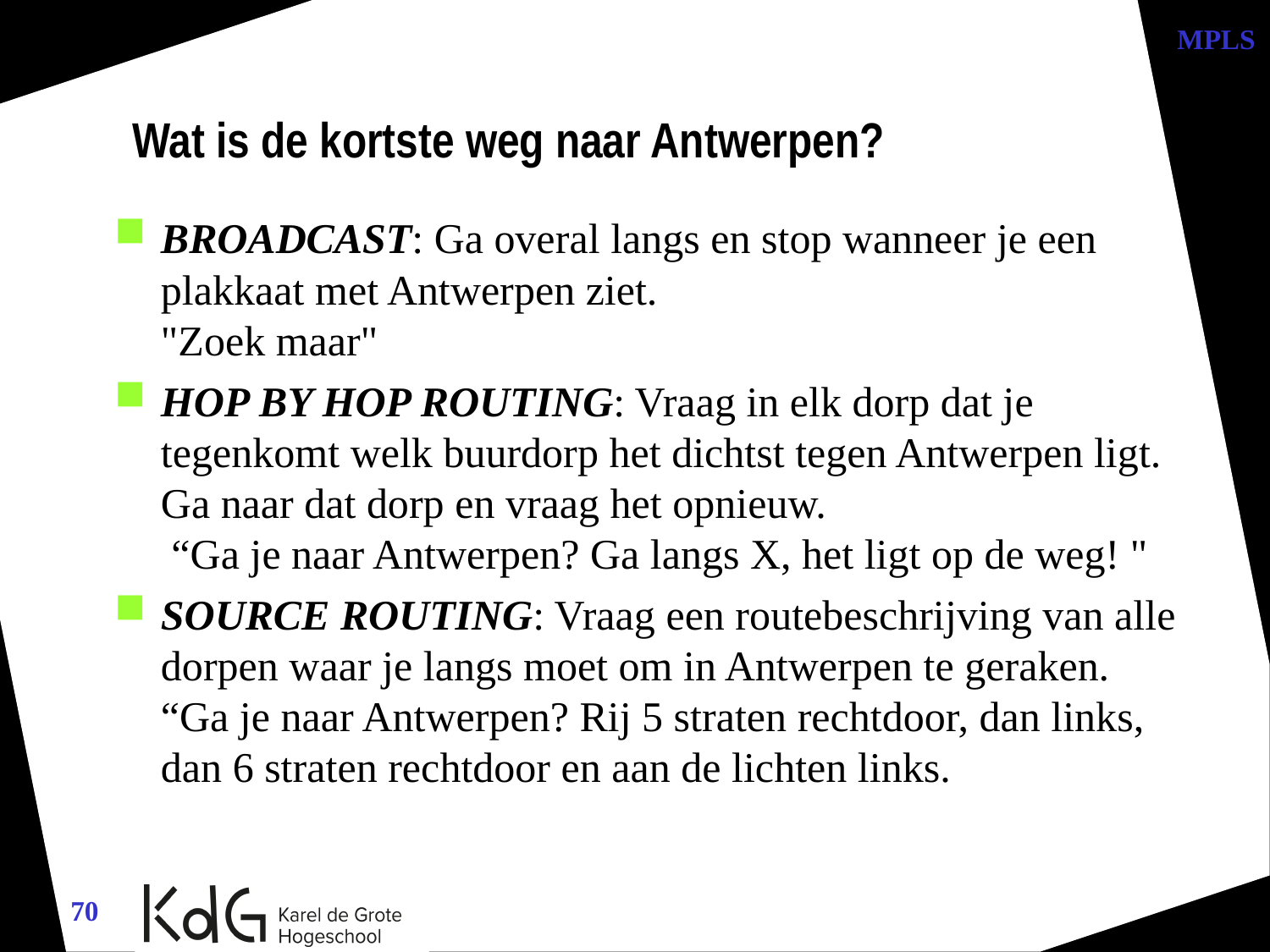

MPLS
Wat is de kortste weg naar Antwerpen?
BROADCAST: Ga overal langs en stop wanneer je een plakkaat met Antwerpen ziet.
"Zoek maar"
HOP BY HOP ROUTING: Vraag in elk dorp dat je tegenkomt welk buurdorp het dichtst tegen Antwerpen ligt. Ga naar dat dorp en vraag het opnieuw.
 “Ga je naar Antwerpen? Ga langs X, het ligt op de weg! "
SOURCE ROUTING: Vraag een routebeschrijving van alle dorpen waar je langs moet om in Antwerpen te geraken.
“Ga je naar Antwerpen? Rij 5 straten rechtdoor, dan links, dan 6 straten rechtdoor en aan de lichten links.